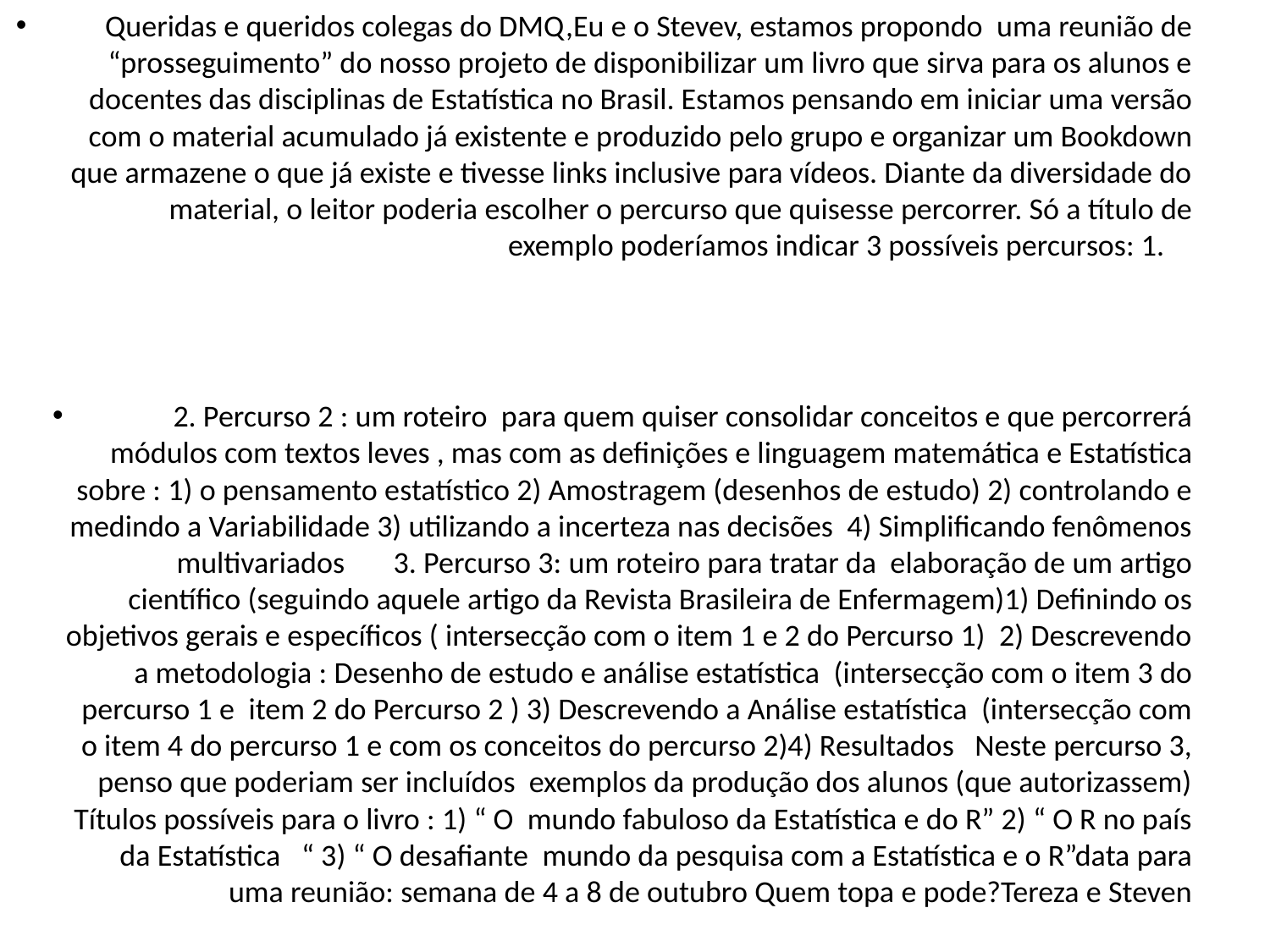

Queridas e queridos colegas do DMQ,Eu e o Stevev, estamos propondo  uma reunião de “prosseguimento” do nosso projeto de disponibilizar um livro que sirva para os alunos e docentes das disciplinas de Estatística no Brasil. Estamos pensando em iniciar uma versão com o material acumulado já existente e produzido pelo grupo e organizar um Bookdown que armazene o que já existe e tivesse links inclusive para vídeos. Diante da diversidade do material, o leitor poderia escolher o percurso que quisesse percorrer. Só a título de exemplo poderíamos indicar 3 possíveis percursos: 1.

2. Percurso 2 : um roteiro  para quem quiser consolidar conceitos e que percorrerá módulos com textos leves , mas com as definições e linguagem matemática e Estatística sobre : 1) o pensamento estatístico 2) Amostragem (desenhos de estudo) 2) controlando e medindo a Variabilidade 3) utilizando a incerteza nas decisões  4) Simplificando fenômenos multivariados       3. Percurso 3: um roteiro para tratar da  elaboração de um artigo científico (seguindo aquele artigo da Revista Brasileira de Enfermagem)1) Definindo os objetivos gerais e específicos ( intersecção com o item 1 e 2 do Percurso 1)  2) Descrevendo a metodologia : Desenho de estudo e análise estatística  (intersecção com o item 3 do percurso 1 e  item 2 do Percurso 2 ) 3) Descrevendo a Análise estatística  (intersecção com o item 4 do percurso 1 e com os conceitos do percurso 2)4) Resultados   Neste percurso 3, penso que poderiam ser incluídos  exemplos da produção dos alunos (que autorizassem) Títulos possíveis para o livro : 1) “ O  mundo fabuloso da Estatística e do R” 2) “ O R no país da Estatística   “ 3) “ O desafiante  mundo da pesquisa com a Estatística e o R”data para uma reunião: semana de 4 a 8 de outubro Quem topa e pode?Tereza e Steven